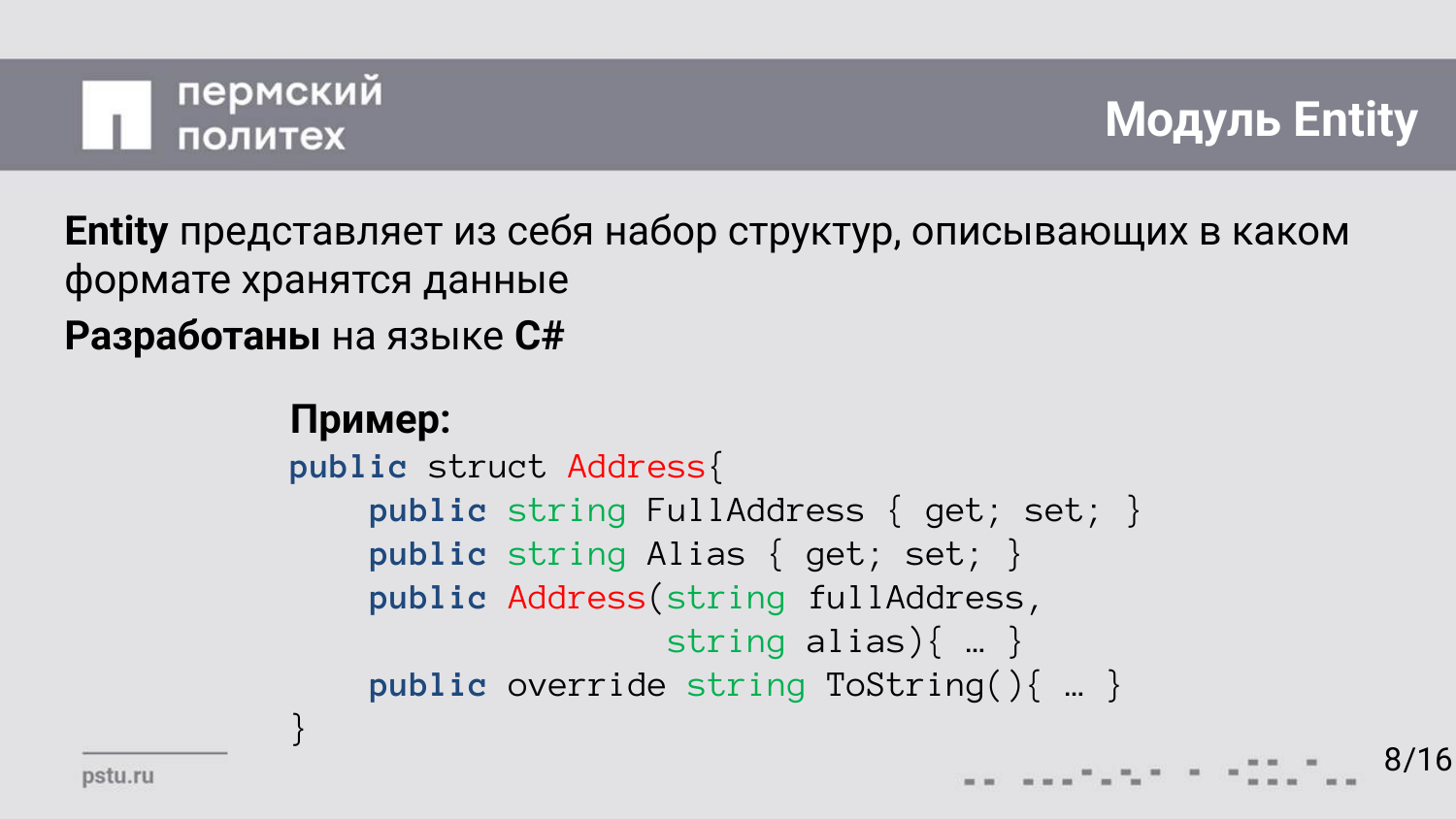

# Модуль Entity
Entity представляет из себя набор структур, описывающих в каком формате хранятся данные
Разработаны на языке C#

Пример:
public struct Address{
    public string FullAddress { get; set; }
    public string Alias { get; set; }
    public Address(string fullAddress,
                   string alias){ … }
    public override string ToString(){ … }
}
8
/16